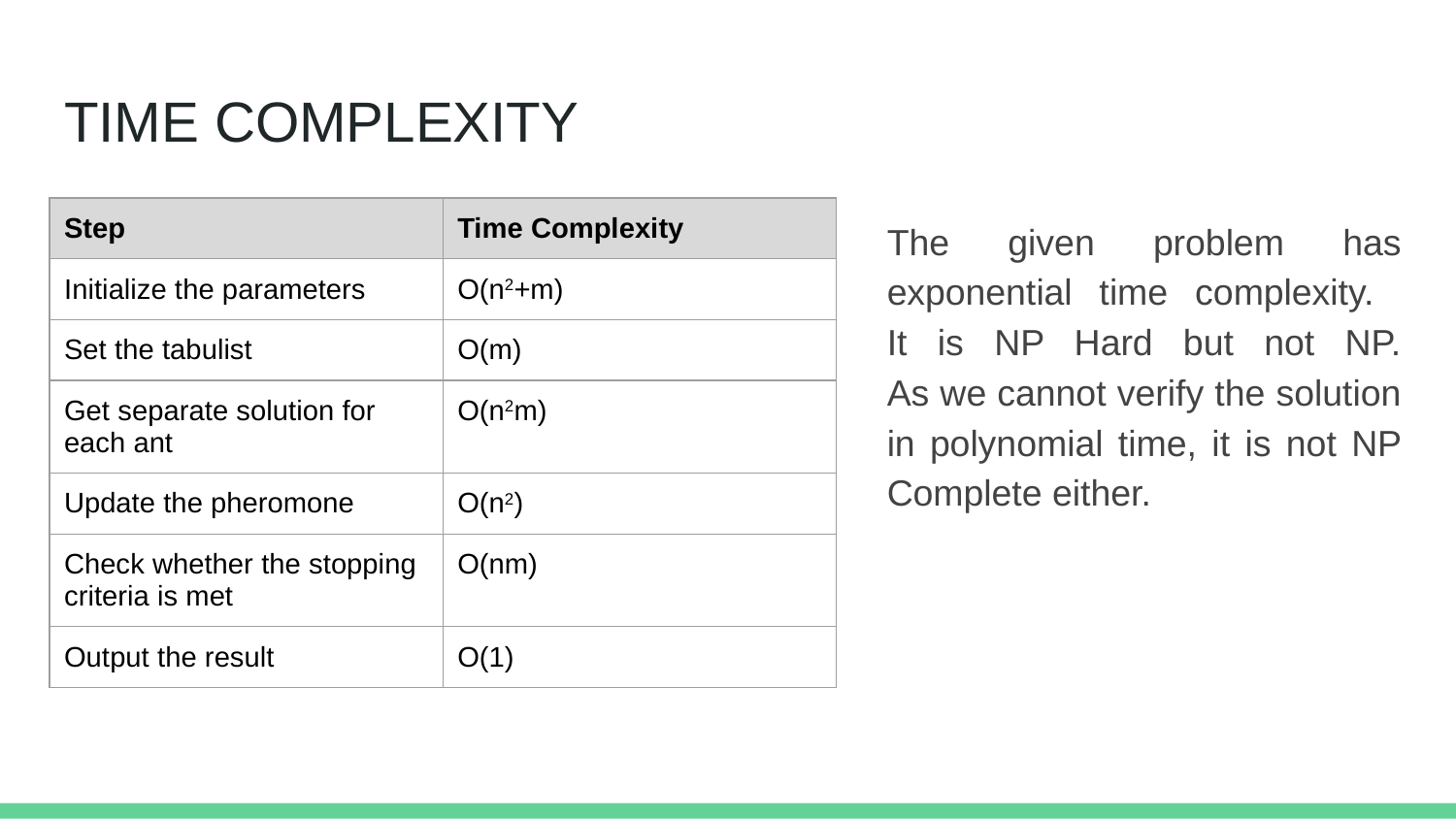

# TIME COMPLEXITY
| Step | Time Complexity |
| --- | --- |
| Initialize the parameters | O(n2+m) |
| Set the tabulist | O(m) |
| Get separate solution for each ant | O(n2m) |
| Update the pheromone | O(n2) |
| Check whether the stopping criteria is met | O(nm) |
| Output the result | O(1) |
The given problem has exponential time complexity.
It is NP Hard but not NP.
As we cannot verify the solution in polynomial time, it is not NP Complete either.